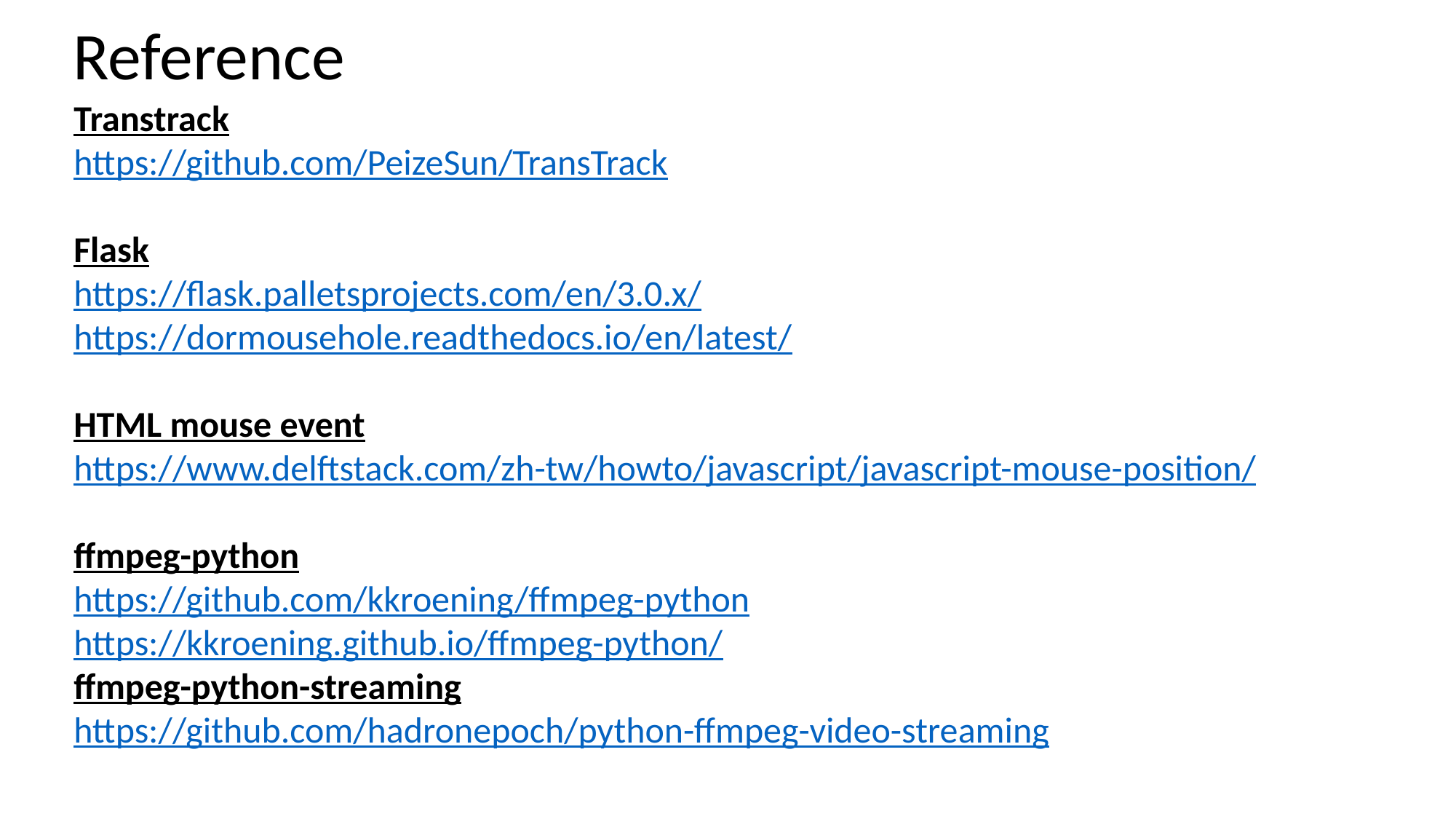

Reference
Transtrack
https://github.com/PeizeSun/TransTrack

Flask
https://flask.palletsprojects.com/en/3.0.x/
https://dormousehole.readthedocs.io/en/latest/

HTML mouse event
https://www.delftstack.com/zh-tw/howto/javascript/javascript-mouse-position/

ffmpeg-python
https://github.com/kkroening/ffmpeg-python
https://kkroening.github.io/ffmpeg-python/
ffmpeg-python-streaming
https://github.com/hadronepoch/python-ffmpeg-video-streaming